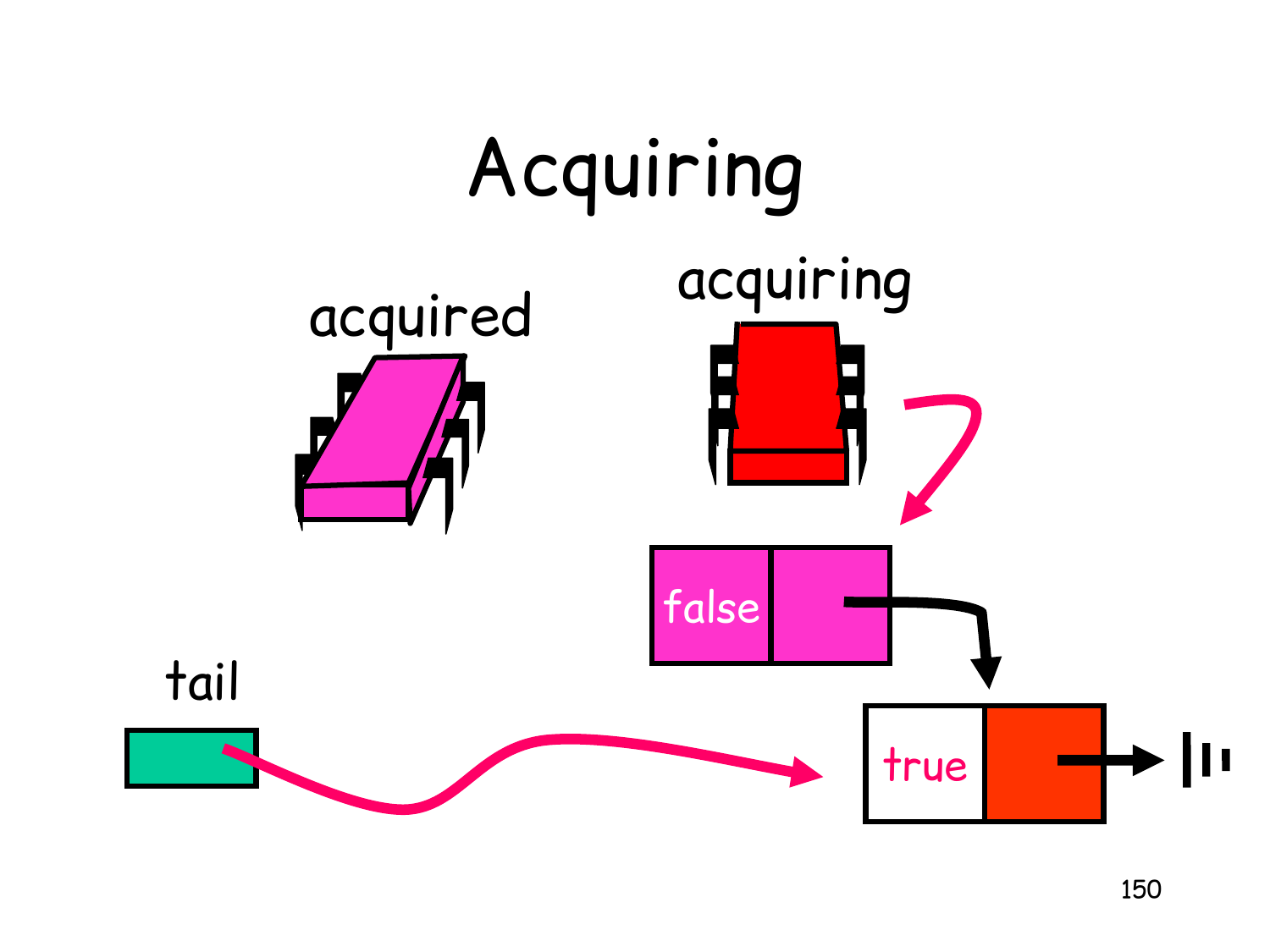

# Acquiring
acquiring

acquired

false

tail
true
true

150